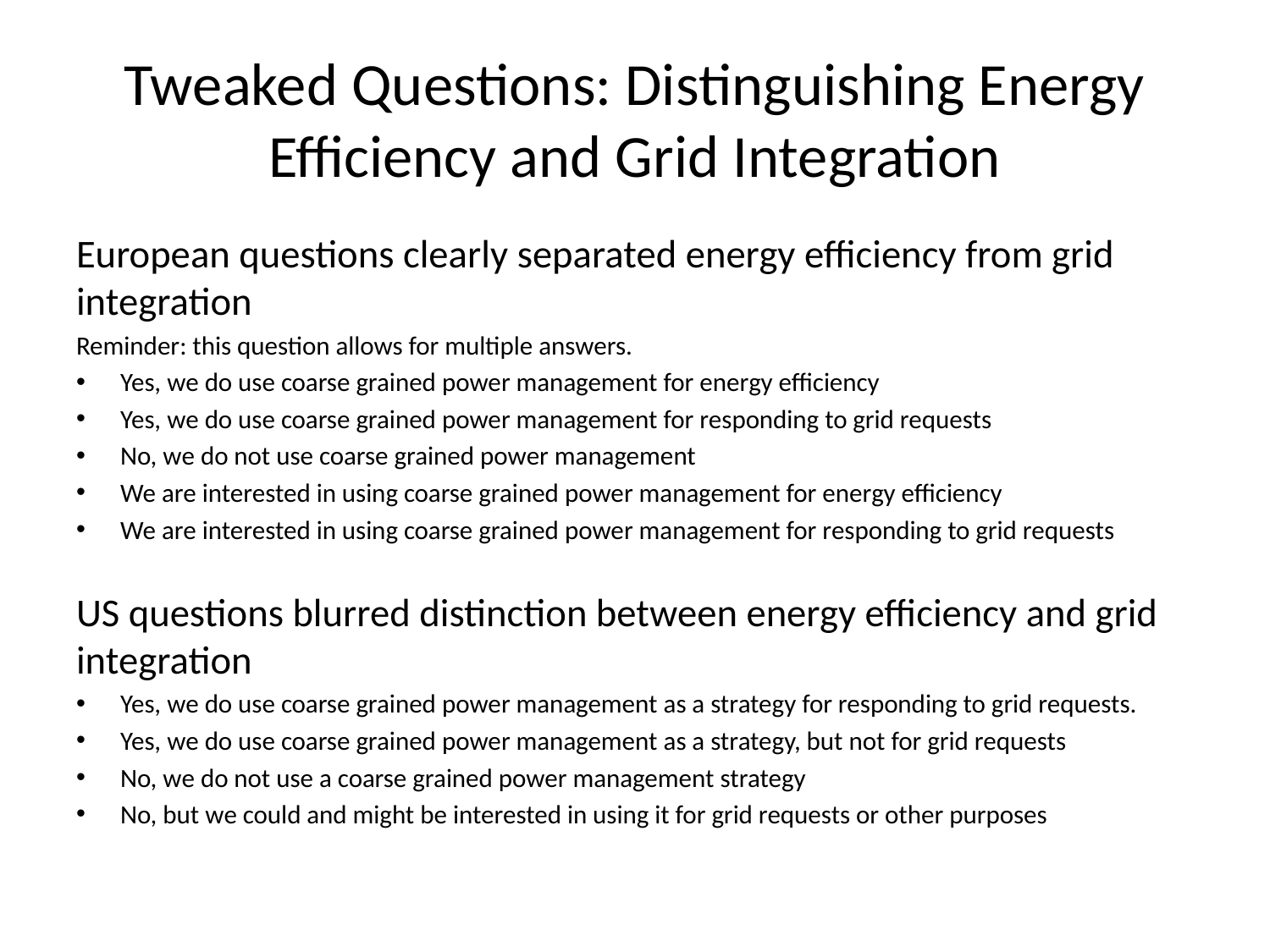

# Tweaked Questions: Distinguishing Energy Efficiency and Grid Integration
European questions clearly separated energy efficiency from grid integration
Reminder: this question allows for multiple answers.
Yes, we do use coarse grained power management for energy efficiency
Yes, we do use coarse grained power management for responding to grid requests
No, we do not use coarse grained power management
We are interested in using coarse grained power management for energy efficiency
We are interested in using coarse grained power management for responding to grid requests

US questions blurred distinction between energy efficiency and grid integration
Yes, we do use coarse grained power management as a strategy for responding to grid requests.
Yes, we do use coarse grained power management as a strategy, but not for grid requests
No, we do not use a coarse grained power management strategy
No, but we could and might be interested in using it for grid requests or other purposes